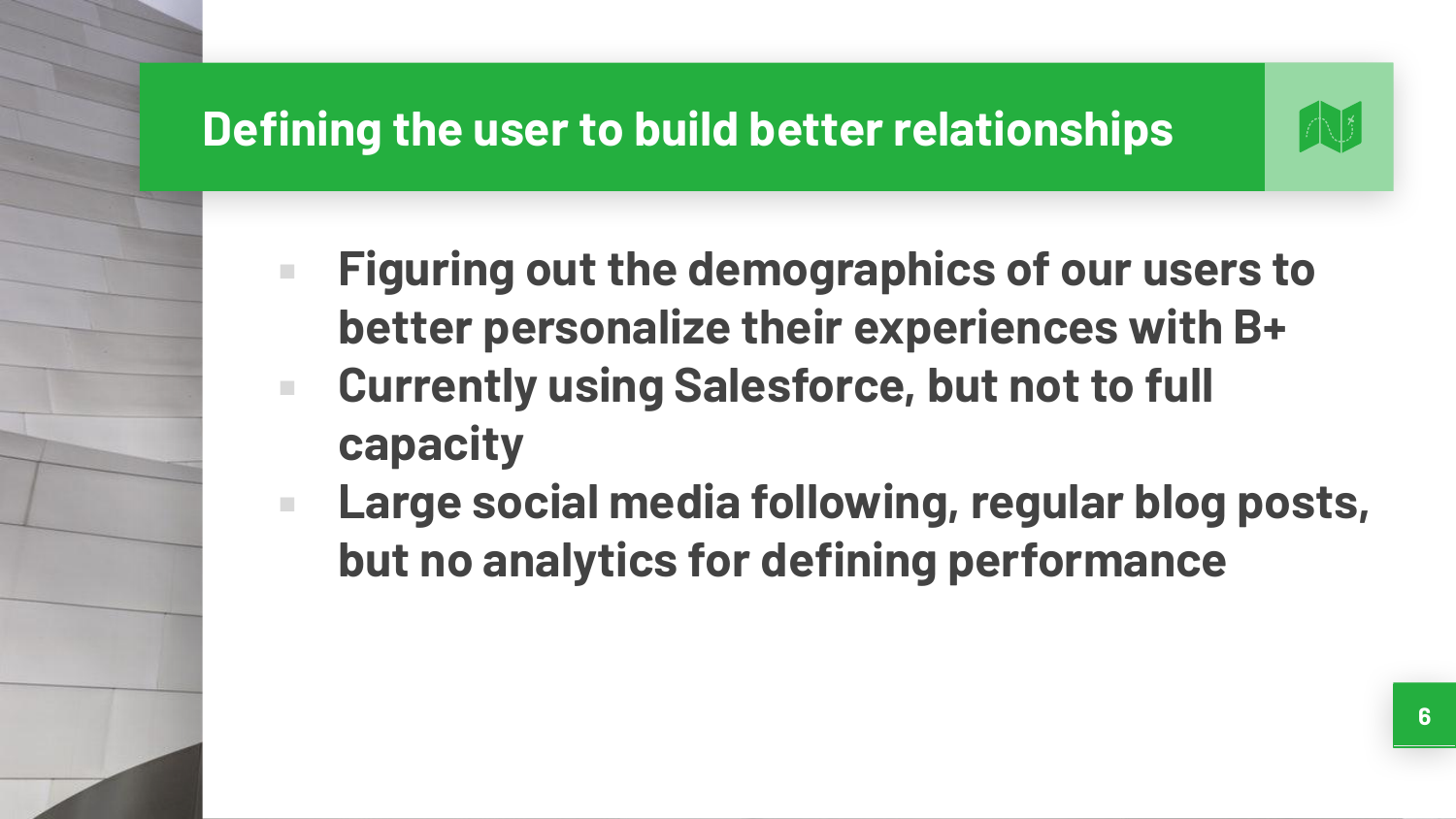

# Defining the user to build better relationships

Figuring out the demographics of our users to better personalize their experiences with B+
Currently using Salesforce, but not to full capacity
Large social media following, regular blog posts, but no analytics for defining performance

6